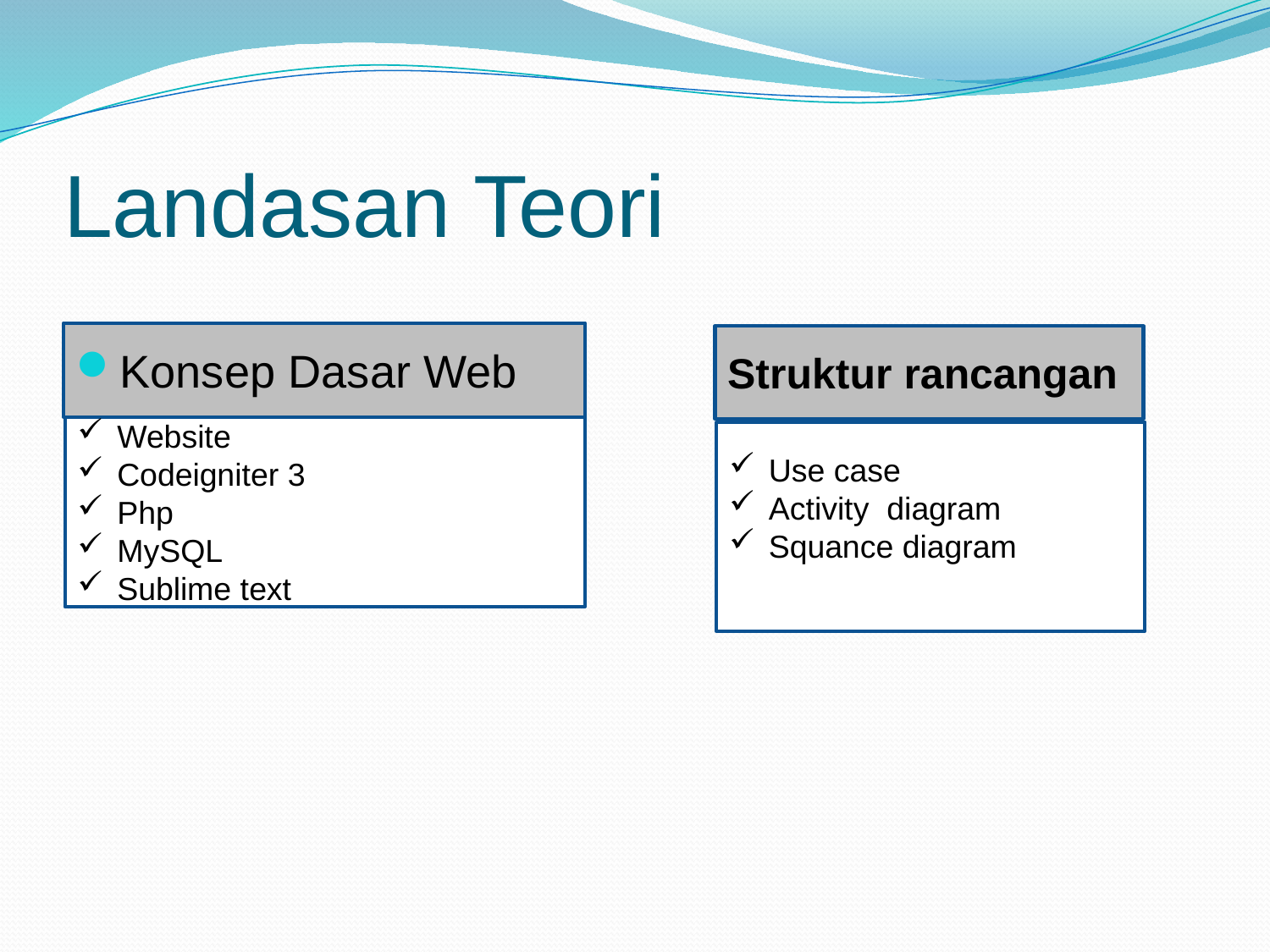

# Landasan Teori
Konsep Dasar Web
Struktur rancangan

Website
Codeigniter 3
Php
MySQL
Sublime text

Use case
Activity  diagram
Squance diagram